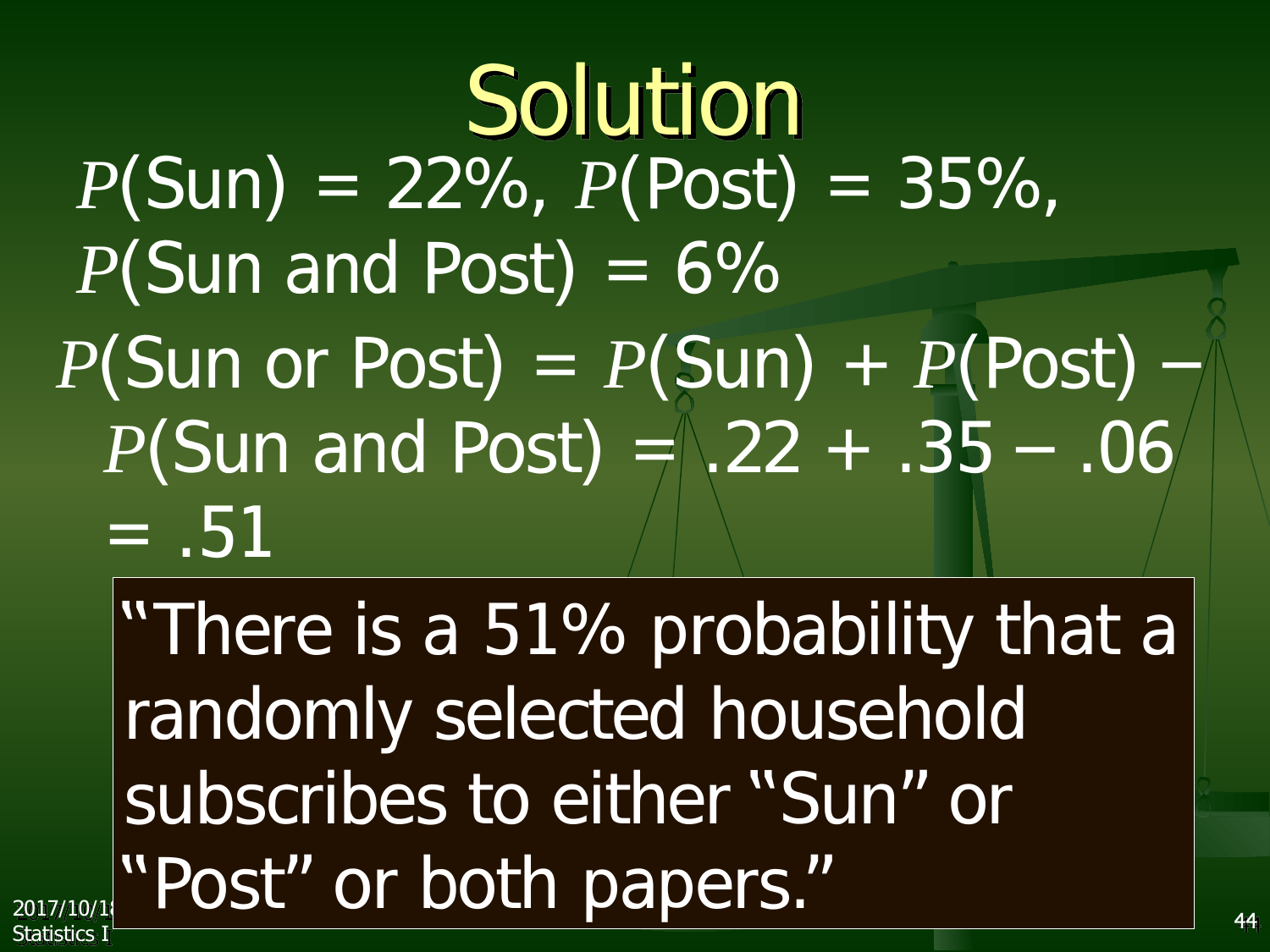

# Solution
P(Sun) = 22%, P(Post) = 35%,
P(Sun and Post) = 6%
P(Sun or Post) = P(Sun) + P(Post) – P(Sun and Post) = .22 + .35 – .06 = .51
“There is a 51% probability that a randomly selected household subscribes to either “Sun” or “Post” or both papers.”
2017/10/18
Statistics I
44